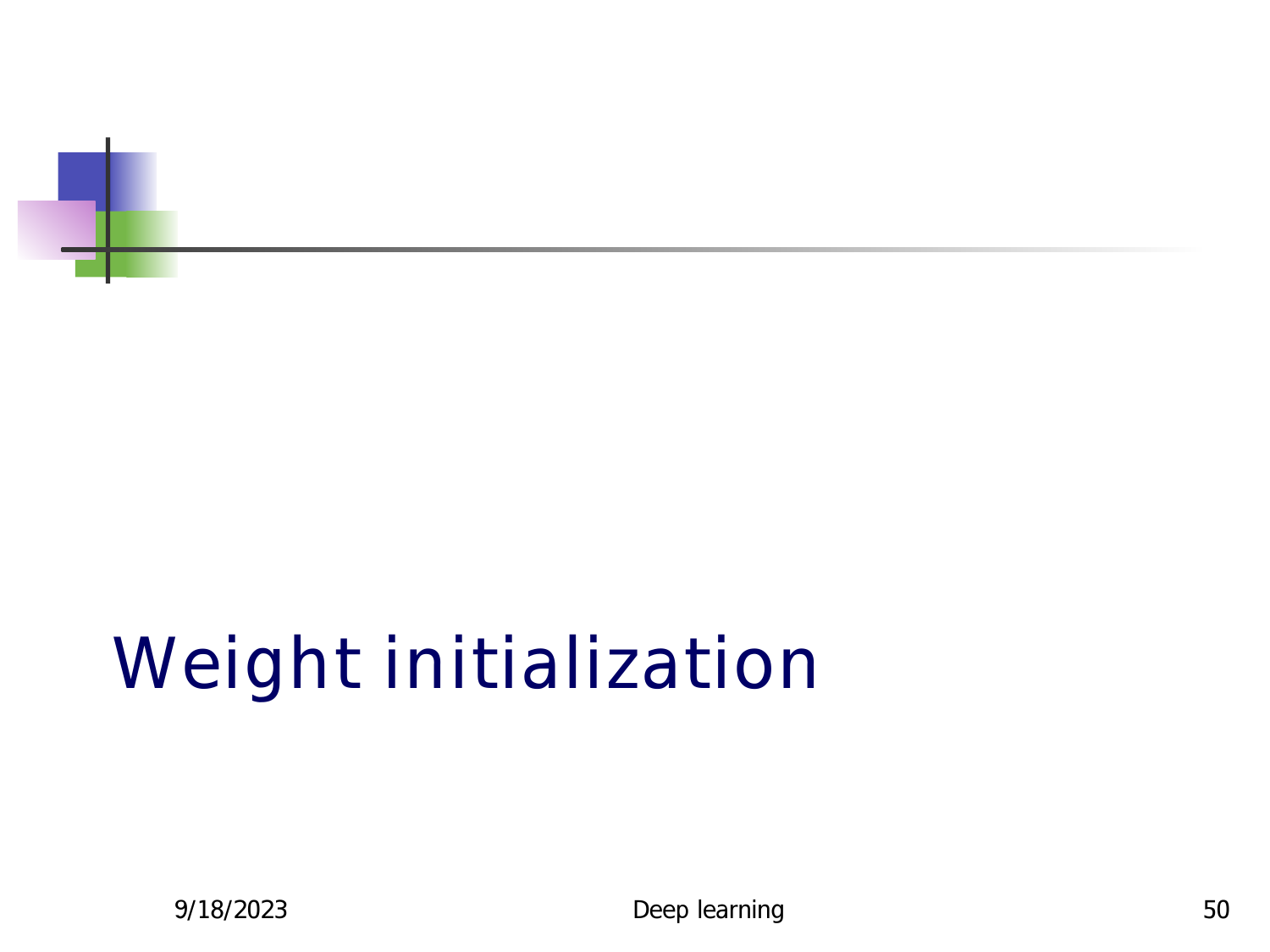

# Weight initialization
9/18/2023
Deep learning
50